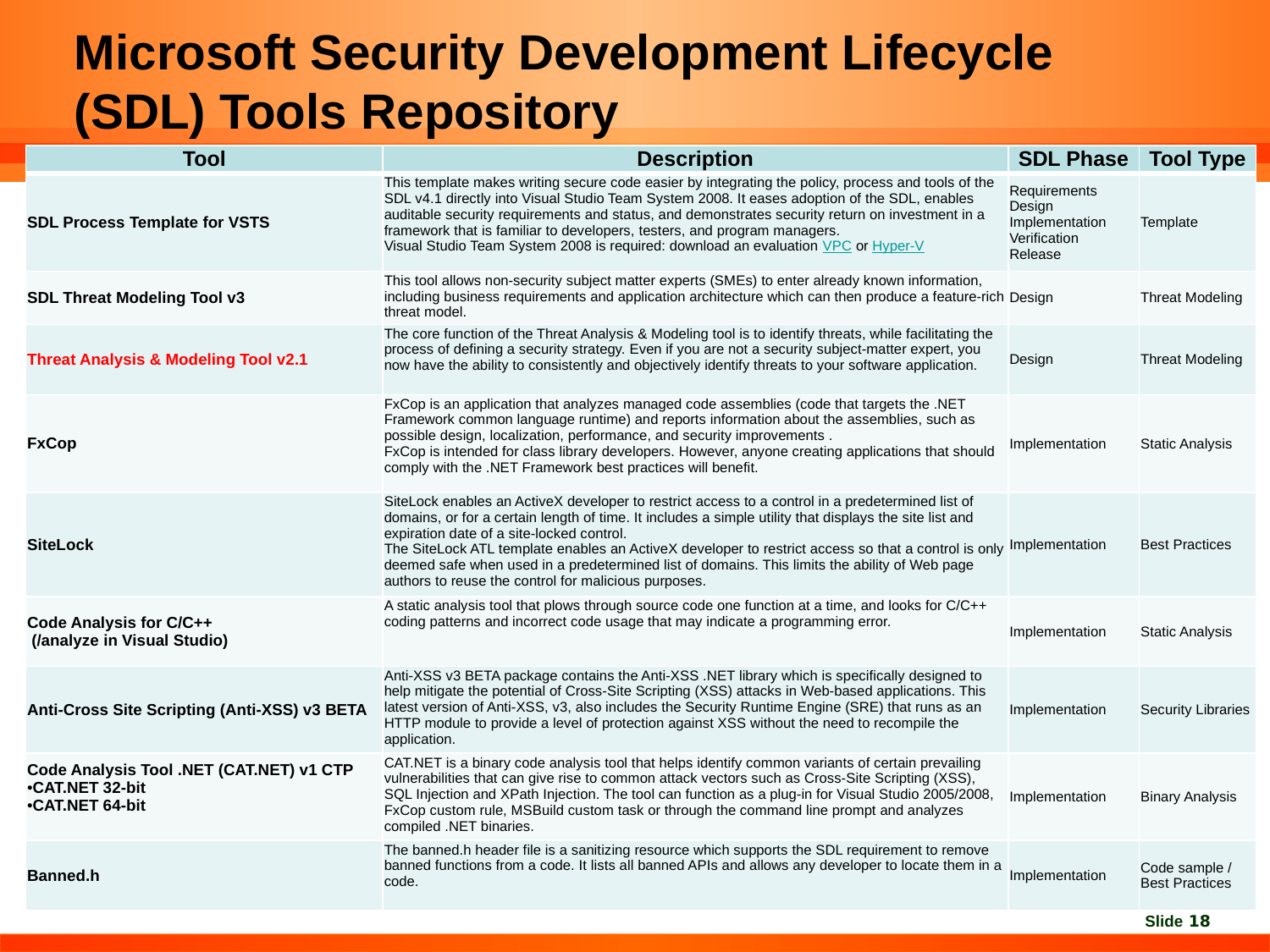

# Microsoft Security Development Lifecycle (SDL) Tools Repository
| Tool | Description | SDL Phase | Tool Type |
| --- | --- | --- | --- |
| SDL Process Template for VSTS | This template makes writing secure code easier by integrating the policy, process and tools of the SDL v4.1 directly into Visual Studio Team System 2008. It eases adoption of the SDL, enables auditable security requirements and status, and demonstrates security return on investment in a framework that is familiar to developers, testers, and program managers. Visual Studio Team System 2008 is required: download an evaluation VPC or Hyper-V | Requirements Design Implementation Verification Release | Template |
| SDL Threat Modeling Tool v3 | This tool allows non-security subject matter experts (SMEs) to enter already known information, including business requirements and application architecture which can then produce a feature-rich threat model. | Design | Threat Modeling |
| Threat Analysis & Modeling Tool v2.1 | The core function of the Threat Analysis & Modeling tool is to identify threats, while facilitating the process of defining a security strategy. Even if you are not a security subject-matter expert, you now have the ability to consistently and objectively identify threats to your software application. | Design | Threat Modeling |
| FxCop | FxCop is an application that analyzes managed code assemblies (code that targets the .NET Framework common language runtime) and reports information about the assemblies, such as possible design, localization, performance, and security improvements . FxCop is intended for class library developers. However, anyone creating applications that should comply with the .NET Framework best practices will benefit. | Implementation | Static Analysis |
| SiteLock | SiteLock enables an ActiveX developer to restrict access to a control in a predetermined list of domains, or for a certain length of time. It includes a simple utility that displays the site list and expiration date of a site-locked control. The SiteLock ATL template enables an ActiveX developer to restrict access so that a control is only deemed safe when used in a predetermined list of domains. This limits the ability of Web page authors to reuse the control for malicious purposes. | Implementation | Best Practices |
| Code Analysis for C/C++ (/analyze in Visual Studio) | A static analysis tool that plows through source code one function at a time, and looks for C/C++ coding patterns and incorrect code usage that may indicate a programming error. | Implementation | Static Analysis |
| Anti-Cross Site Scripting (Anti-XSS) v3 BETA | Anti-XSS v3 BETA package contains the Anti-XSS .NET library which is specifically designed to help mitigate the potential of Cross-Site Scripting (XSS) attacks in Web-based applications. This latest version of Anti-XSS, v3, also includes the Security Runtime Engine (SRE) that runs as an HTTP module to provide a level of protection against XSS without the need to recompile the application. | Implementation | Security Libraries |
| Code Analysis Tool .NET (CAT.NET) v1 CTP CAT.NET 32-bit CAT.NET 64-bit | CAT.NET is a binary code analysis tool that helps identify common variants of certain prevailing vulnerabilities that can give rise to common attack vectors such as Cross-Site Scripting (XSS), SQL Injection and XPath Injection. The tool can function as a plug-in for Visual Studio 2005/2008, FxCop custom rule, MSBuild custom task or through the command line prompt and analyzes compiled .NET binaries. | Implementation | Binary Analysis |
| Banned.h | The banned.h header file is a sanitizing resource which supports the SDL requirement to remove banned functions from a code. It lists all banned APIs and allows any developer to locate them in a code. | Implementation | Code sample / Best Practices |